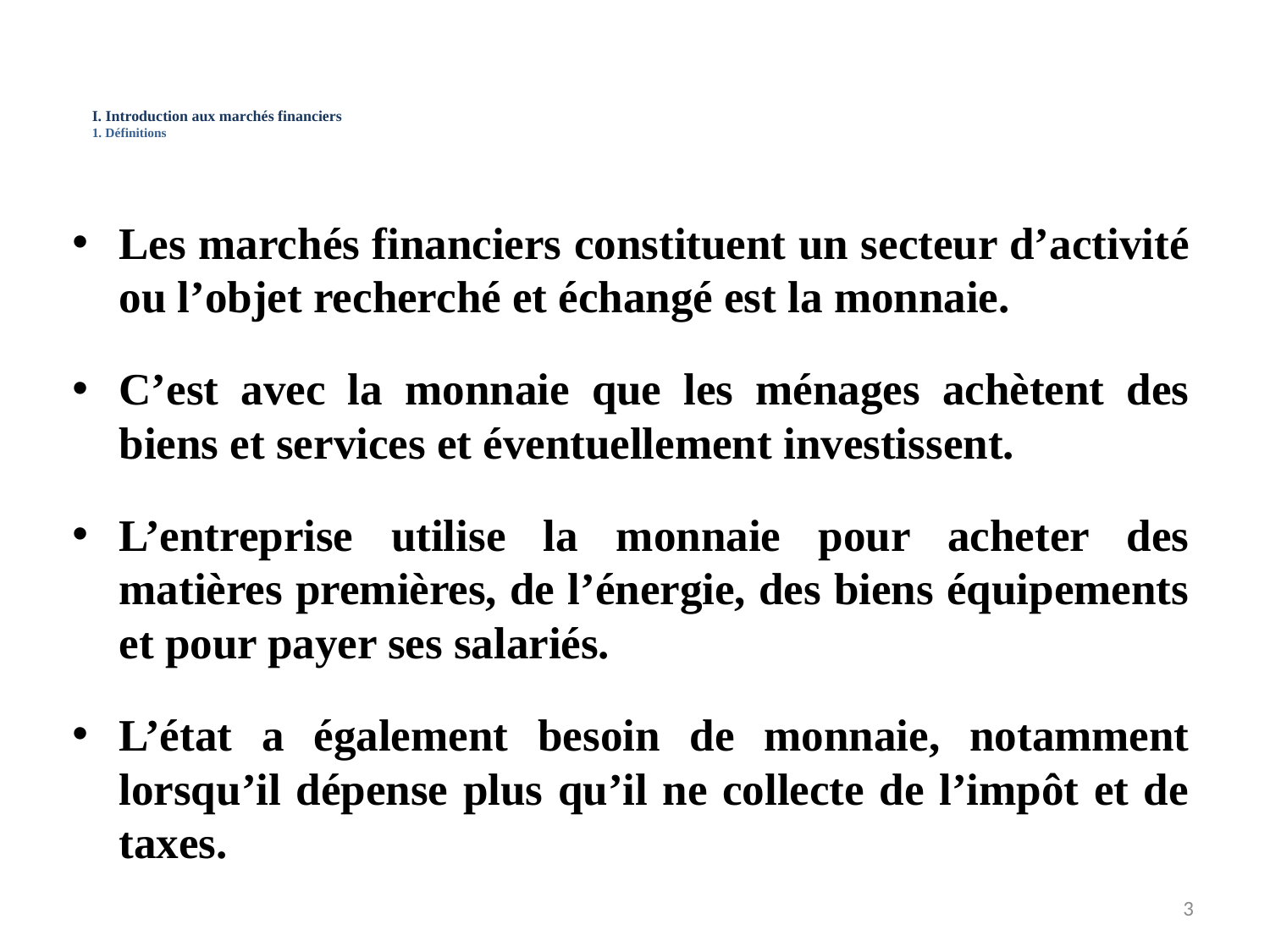

# I. Introduction aux marchés financiers 1. Définitions
Les marchés financiers constituent un secteur d’activité ou l’objet recherché et échangé est la monnaie.
C’est avec la monnaie que les ménages achètent des biens et services et éventuellement investissent.
L’entreprise utilise la monnaie pour acheter des matières premières, de l’énergie, des biens équipements et pour payer ses salariés.
L’état a également besoin de monnaie, notamment lorsqu’il dépense plus qu’il ne collecte de l’impôt et de taxes.

3